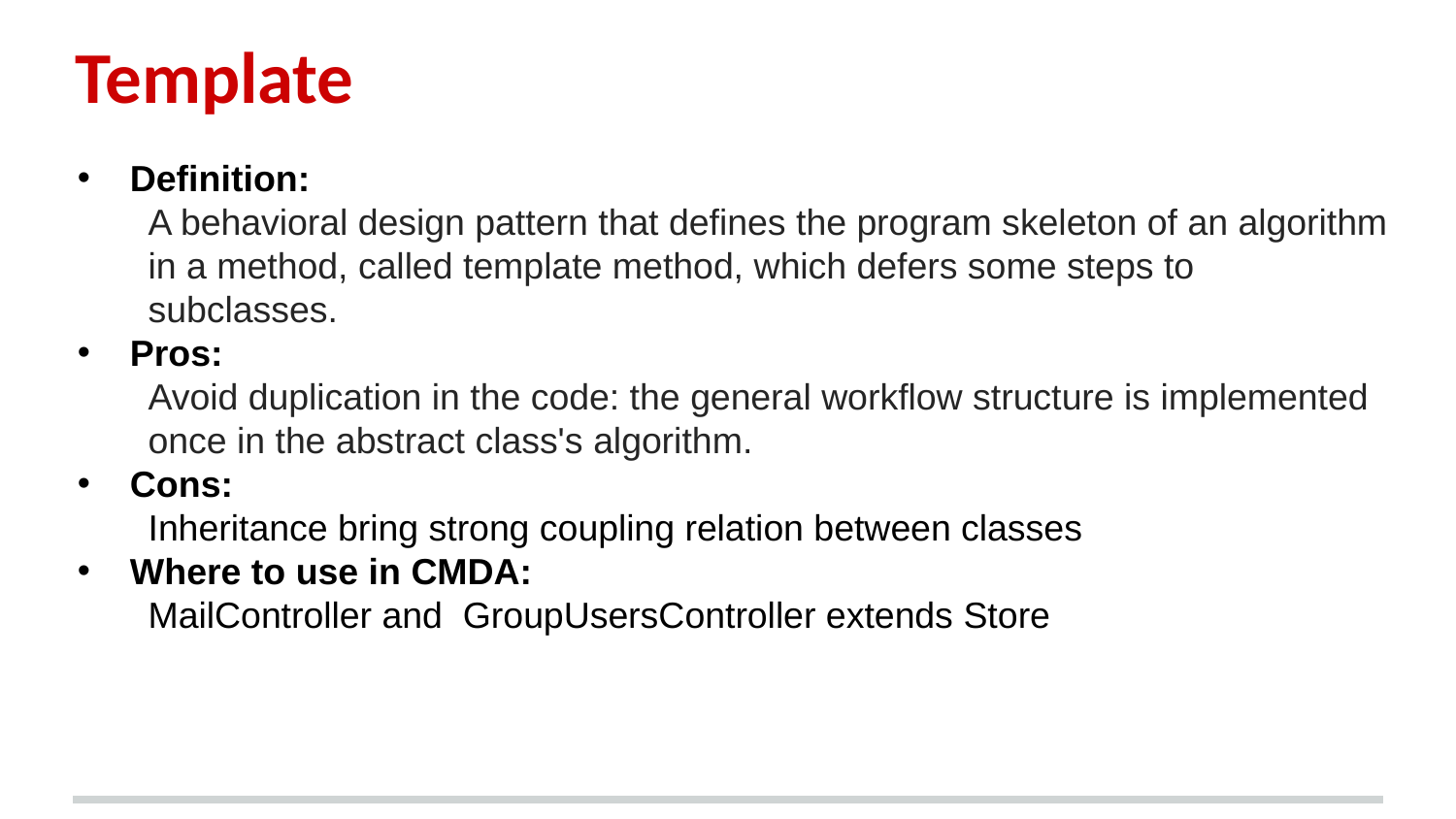

# Template
Definition:
A behavioral design pattern that defines the program skeleton of an algorithm in a method, called template method, which defers some steps to subclasses.
Pros:
Avoid duplication in the code: the general workflow structure is implemented once in the abstract class's algorithm.
Cons:
Inheritance bring strong coupling relation between classes
Where to use in CMDA:
MailController and  GroupUsersController extends Store